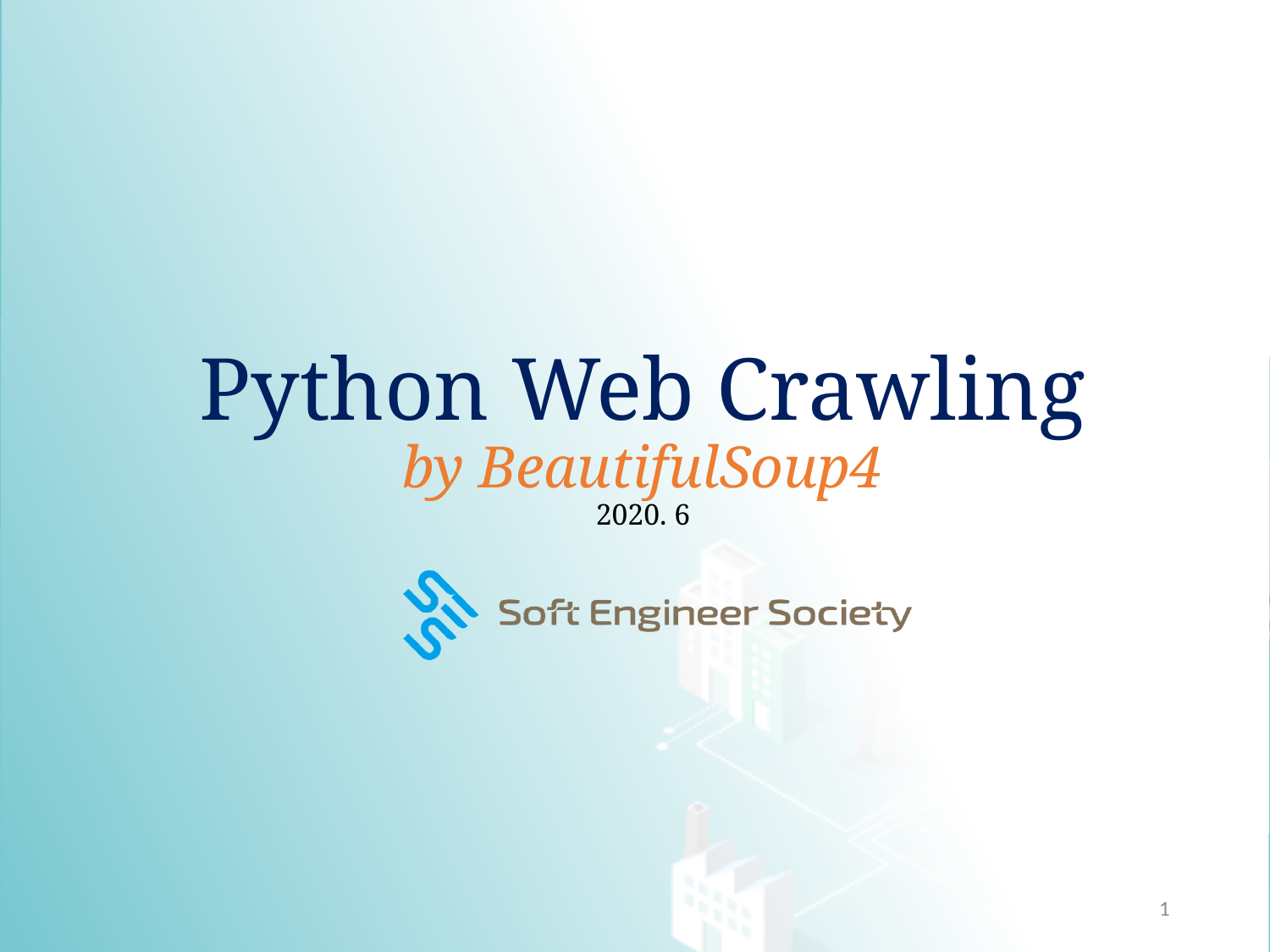

# Python Web Crawling by BeautifulSoup4 2020. 6
1